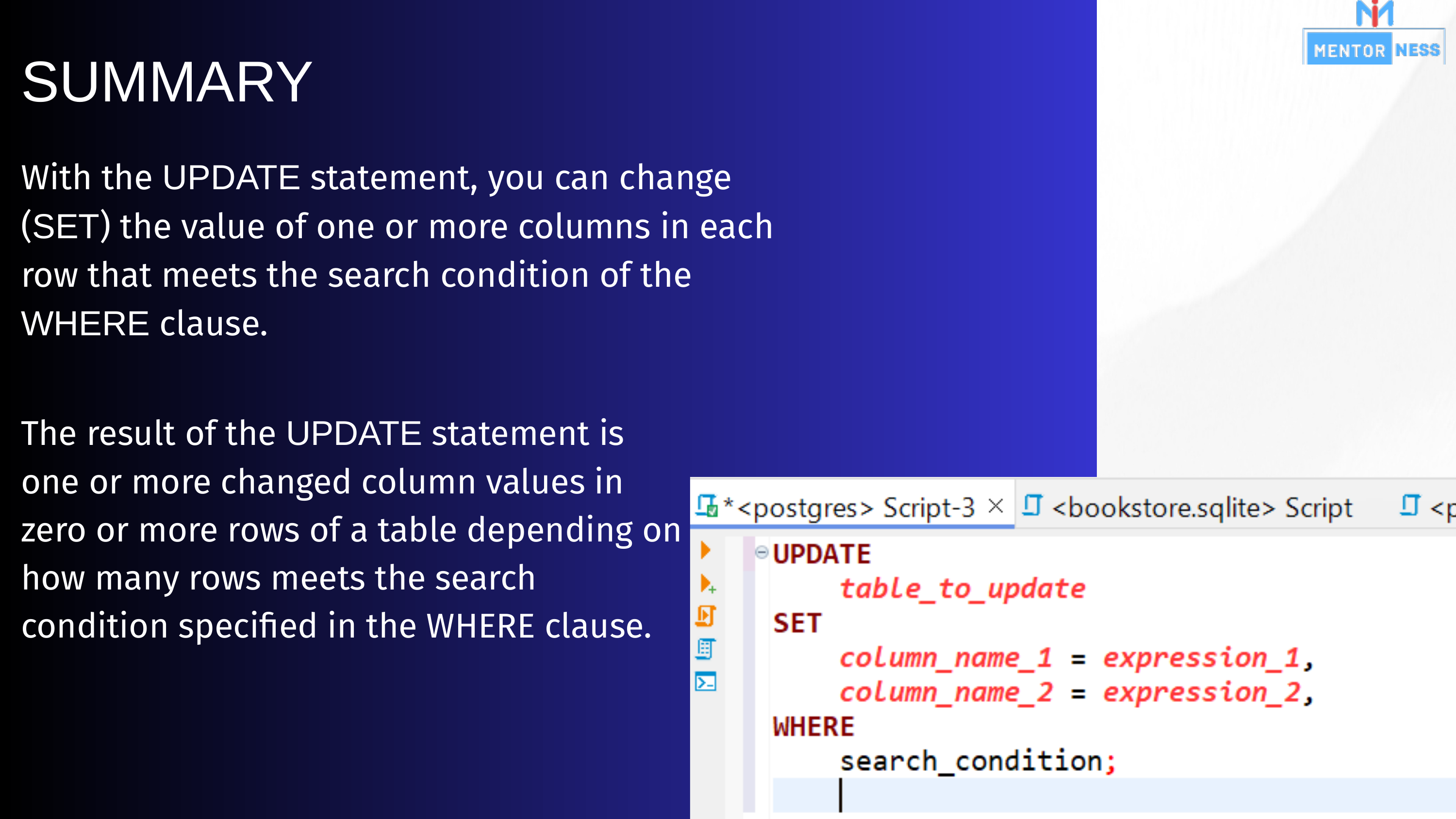

SUMMARY
With the UPDATE statement, you can change (SET) the value of one or more columns in each row that meets the search condition of the WHERE clause.
The result of the UPDATE statement is one or more changed column values in zero or more rows of a table depending on how many rows meets the search condition specified in the WHERE clause.